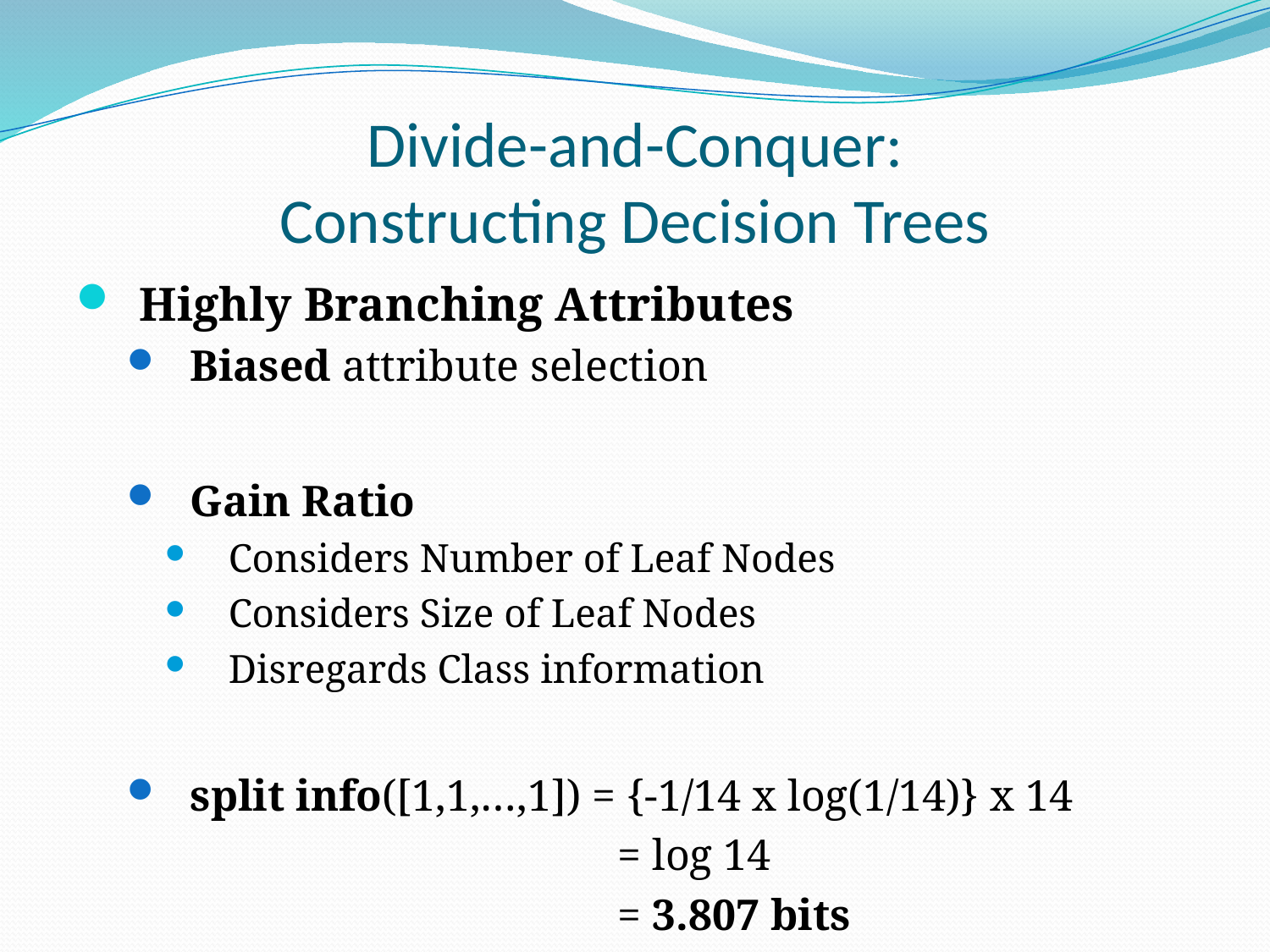

# Divide-and-Conquer: Constructing Decision Trees
Highly Branching Attributes
Biased attribute selection

Gain Ratio
Considers Number of Leaf Nodes
Considers Size of Leaf Nodes
Disregards Class information

split info([1,1,…,1]) = {-1/14 x log(1/14)} x 14
			          = log 14
			          = 3.807 bits